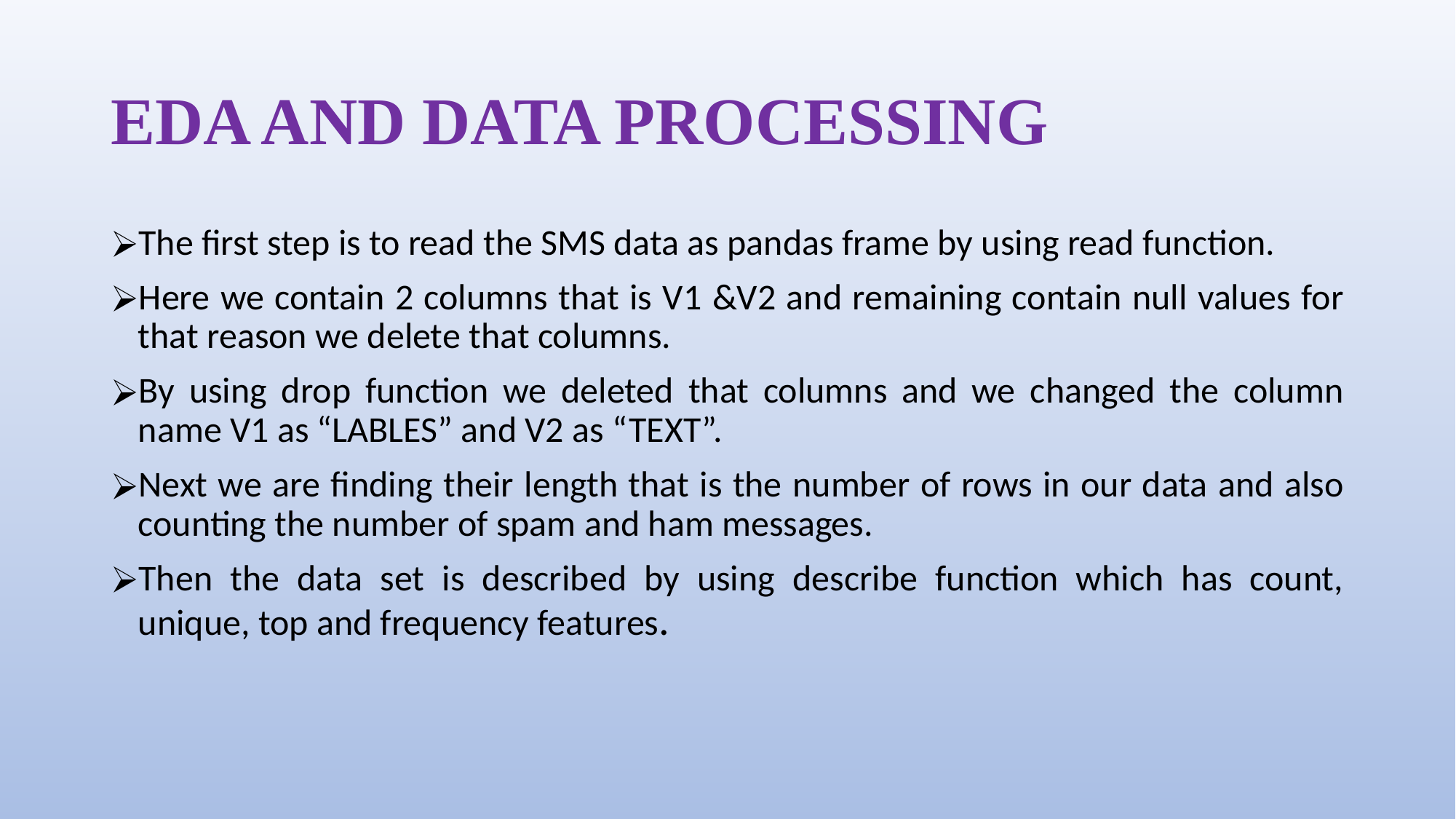

# EDA AND DATA PROCESSING
The first step is to read the SMS data as pandas frame by using read function.
Here we contain 2 columns that is V1 &V2 and remaining contain null values for that reason we delete that columns.
By using drop function we deleted that columns and we changed the column name V1 as “LABLES” and V2 as “TEXT”.
Next we are finding their length that is the number of rows in our data and also counting the number of spam and ham messages.
Then the data set is described by using describe function which has count, unique, top and frequency features.